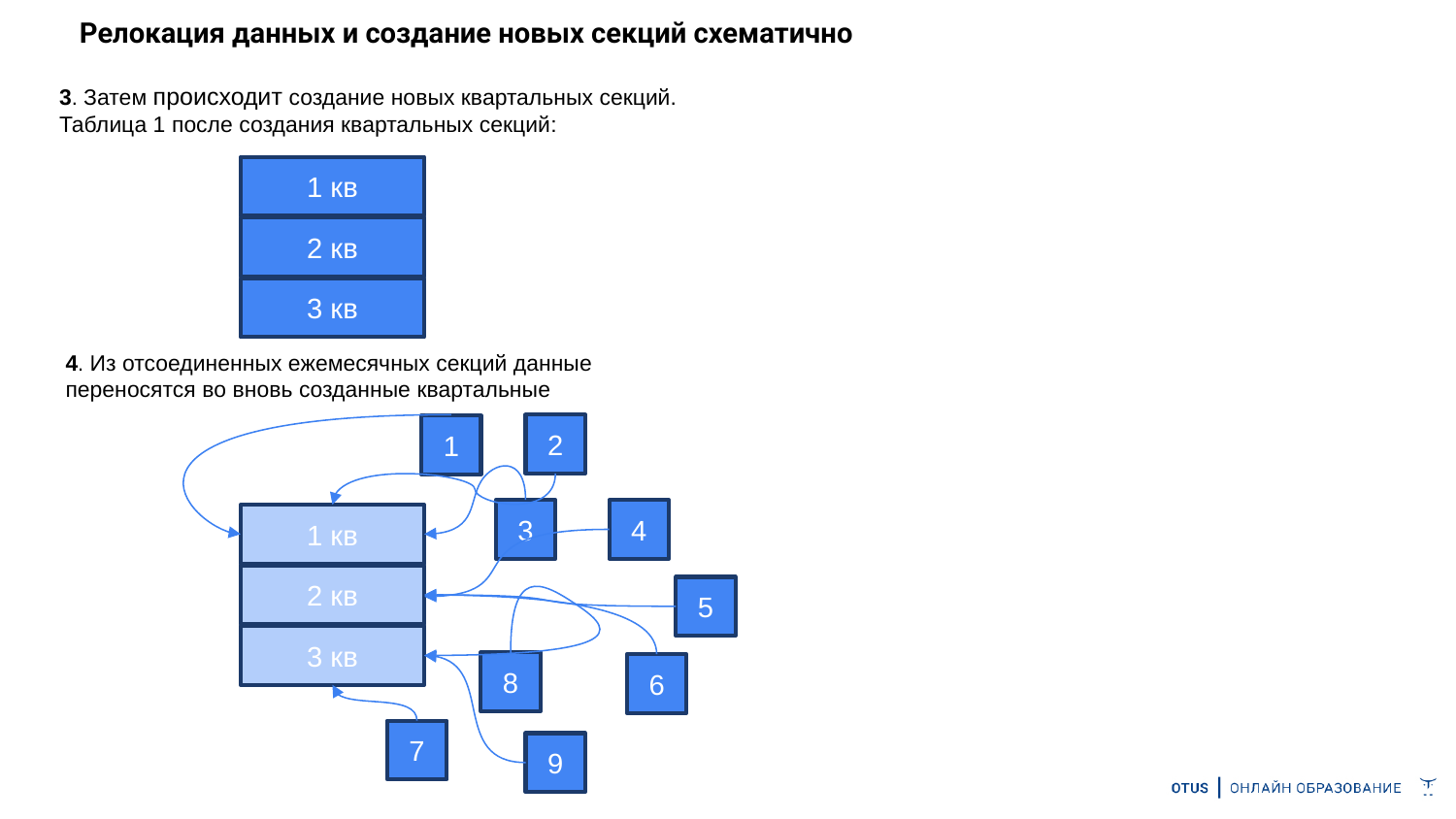

# Релокация данных и создание новых секций схематично
3. Затем происходит создание новых квартальных секций.
Таблица 1 после создания квартальных секций:
1 кв
2 кв
3 кв
4. Из отсоединенных ежемесячных секций данные переносятся во вновь созданные квартальные
2
1
4
3
1 кв
2 кв
3 кв
5
8
6
7
9